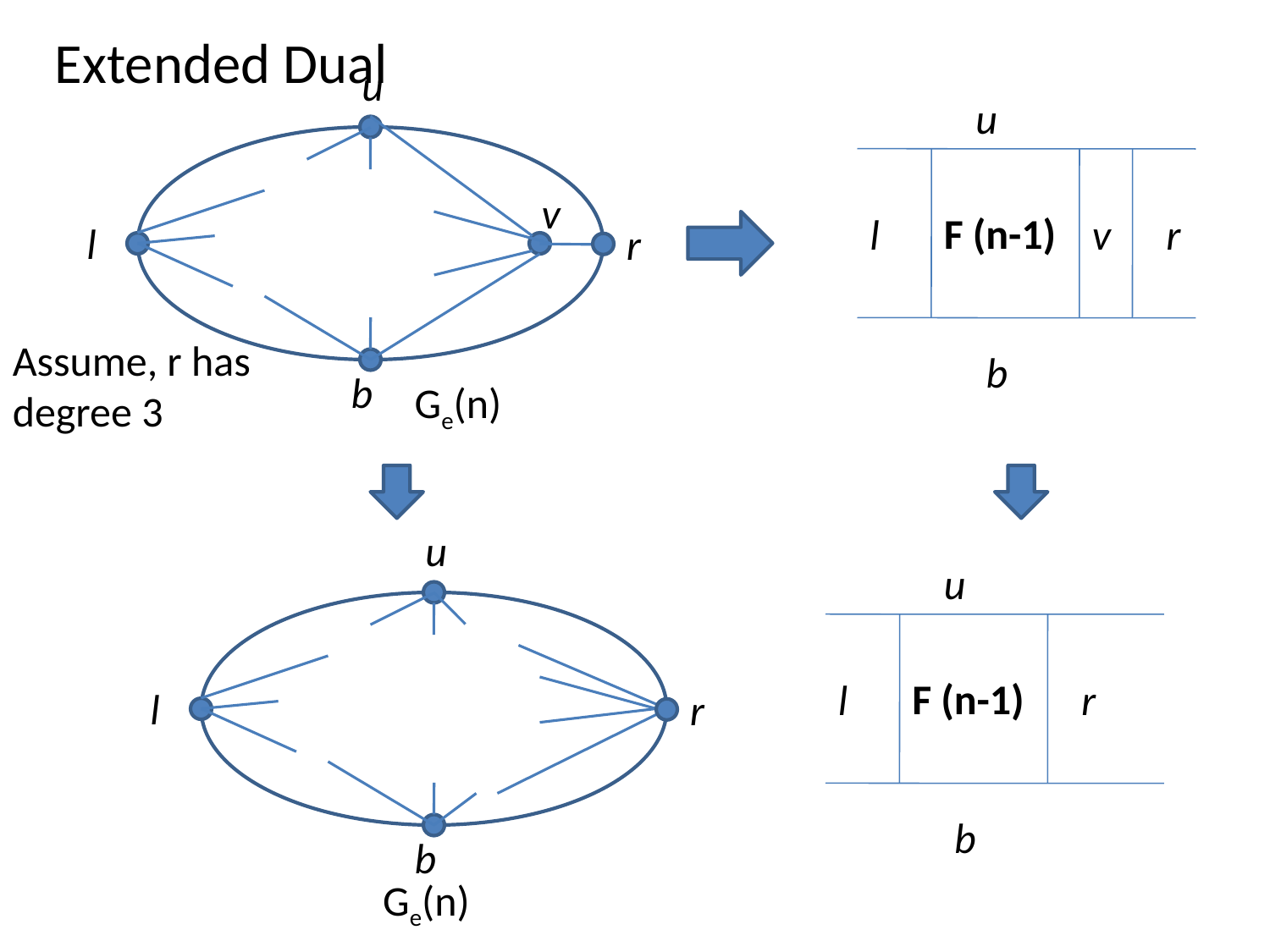

Extended Dual
u
u

v
F (n-1)
l
v
r
l
r

Assume, r has degree 3
b

b
Ge(n)

u
u

F (n-1)
l
r
l
r

b

b
Ge(n)